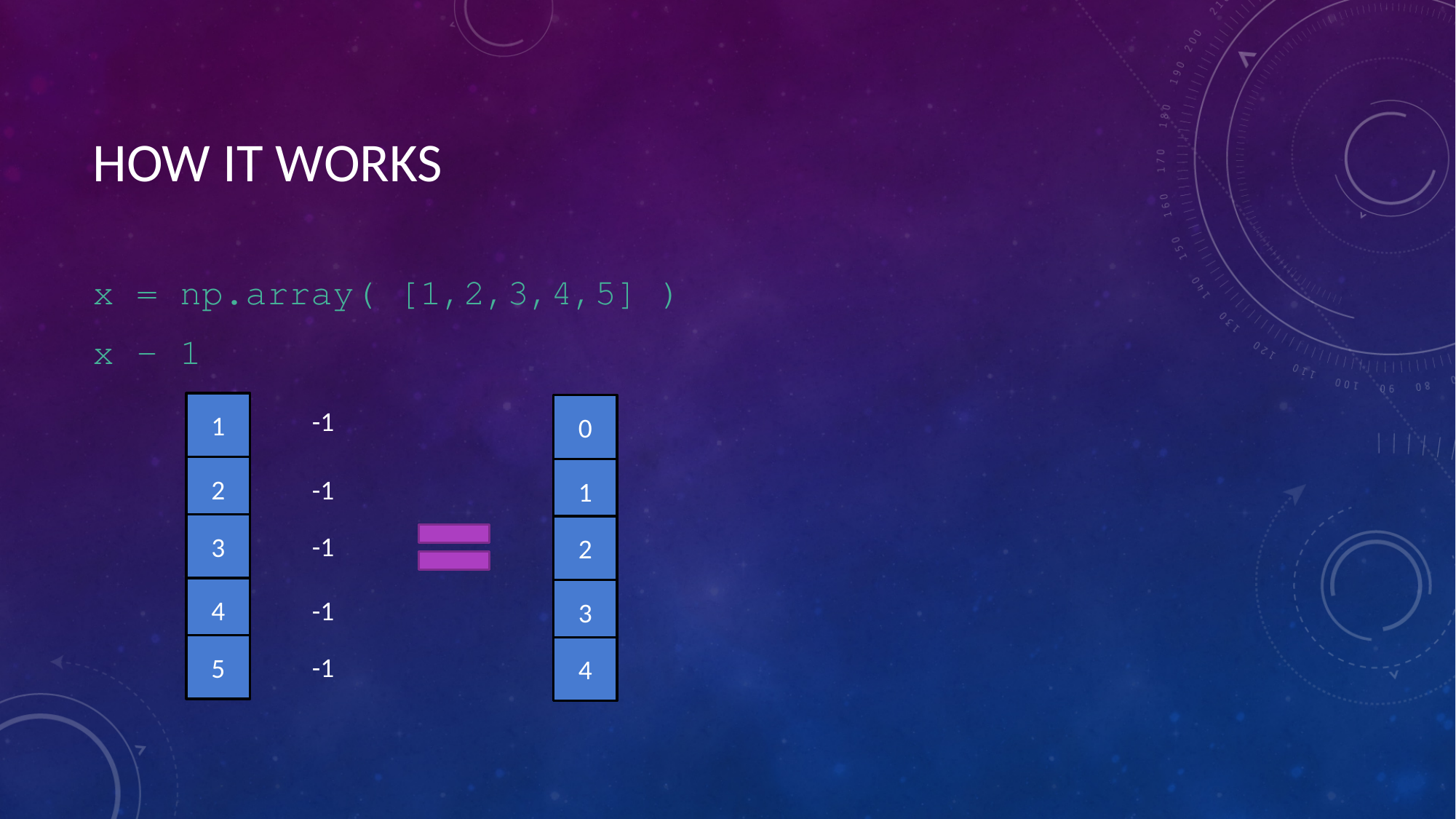

# How it works
x = np.array( [1,2,3,4,5] )
x - 1
1
0
-1
2
1
-1

3
2
-1
4
3
-1
5
4
-1